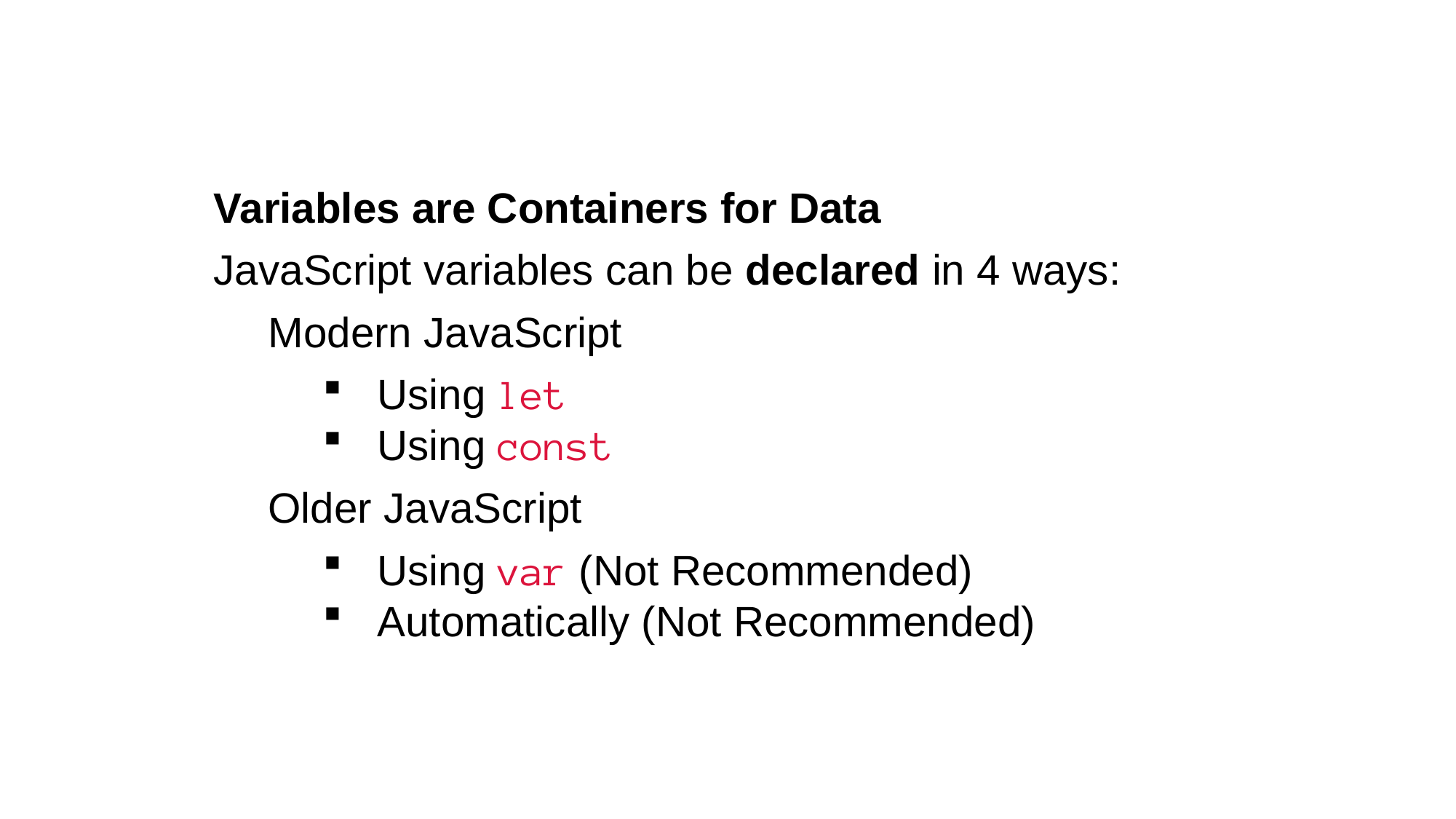

Variables are Containers for Data
JavaScript variables can be declared in 4 ways:
Modern JavaScript
Using let
Using const
Older JavaScript
Using var (Not Recommended)
Automatically (Not Recommended)